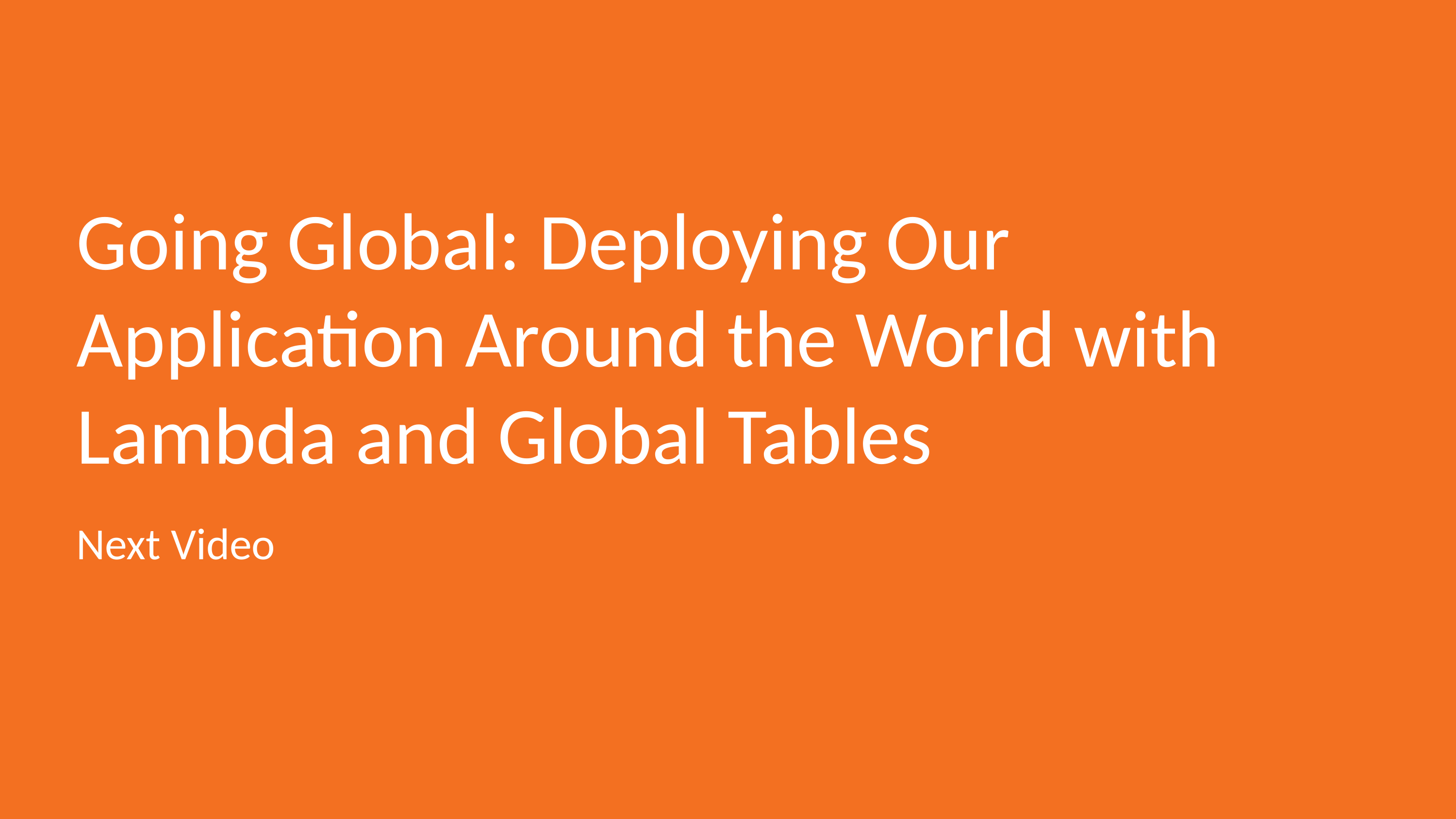

# Going Global: Deploying Our                   Application Around the World with Lambda and Global Tables
Next Video